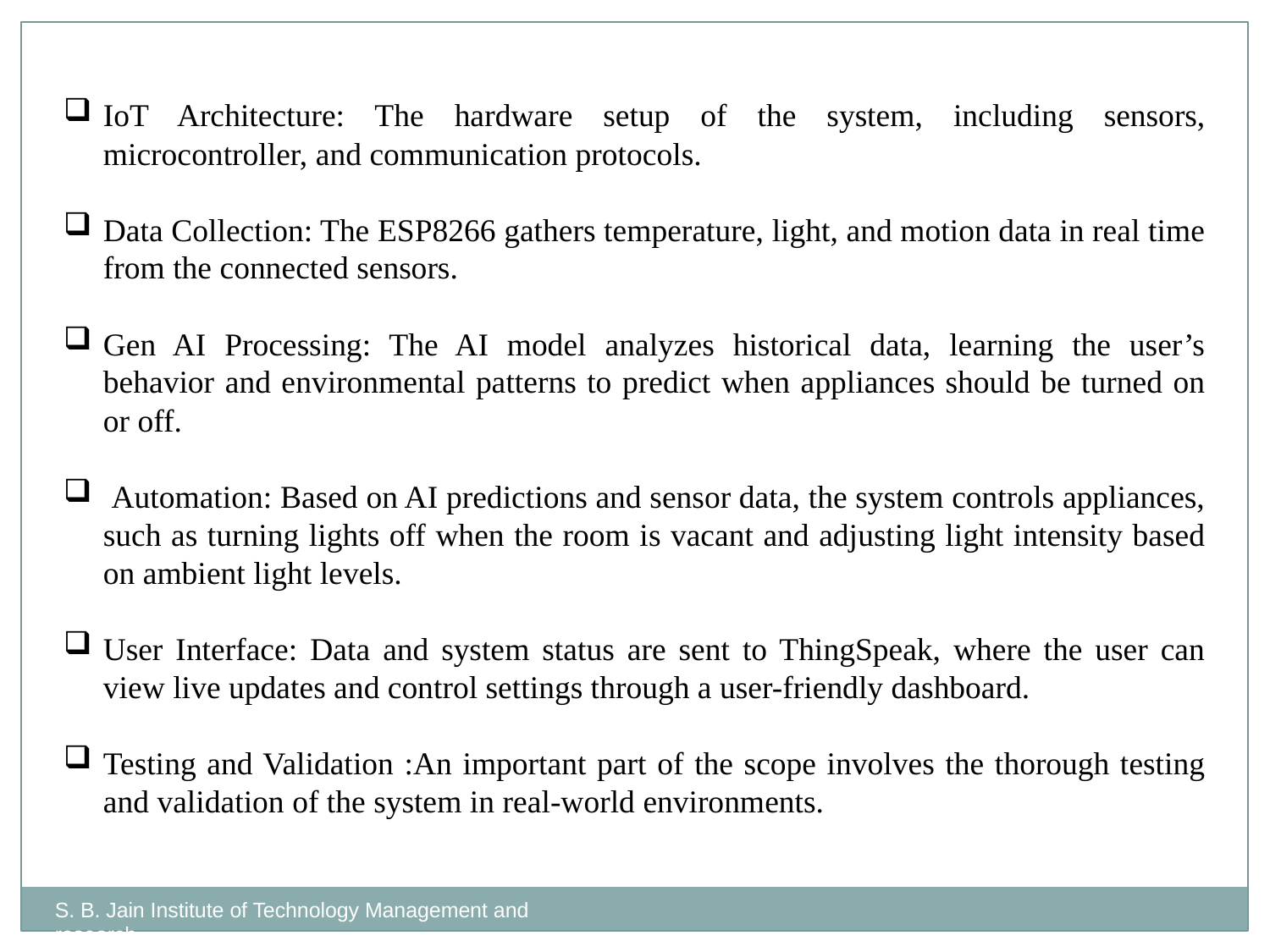

IoT Architecture: The hardware setup of the system, including sensors, microcontroller, and communication protocols.

Data Collection: The ESP8266 gathers temperature, light, and motion data in real time from the connected sensors.

Gen AI Processing: The AI model analyzes historical data, learning the user’s behavior and environmental patterns to predict when appliances should be turned on or off.

 Automation: Based on AI predictions and sensor data, the system controls appliances, such as turning lights off when the room is vacant and adjusting light intensity based on ambient light levels.

User Interface: Data and system status are sent to ThingSpeak, where the user can view live updates and control settings through a user-friendly dashboard.

Testing and Validation :An important part of the scope involves the thorough testing and validation of the system in real-world environments.
S. B. Jain Institute of Technology Management and research